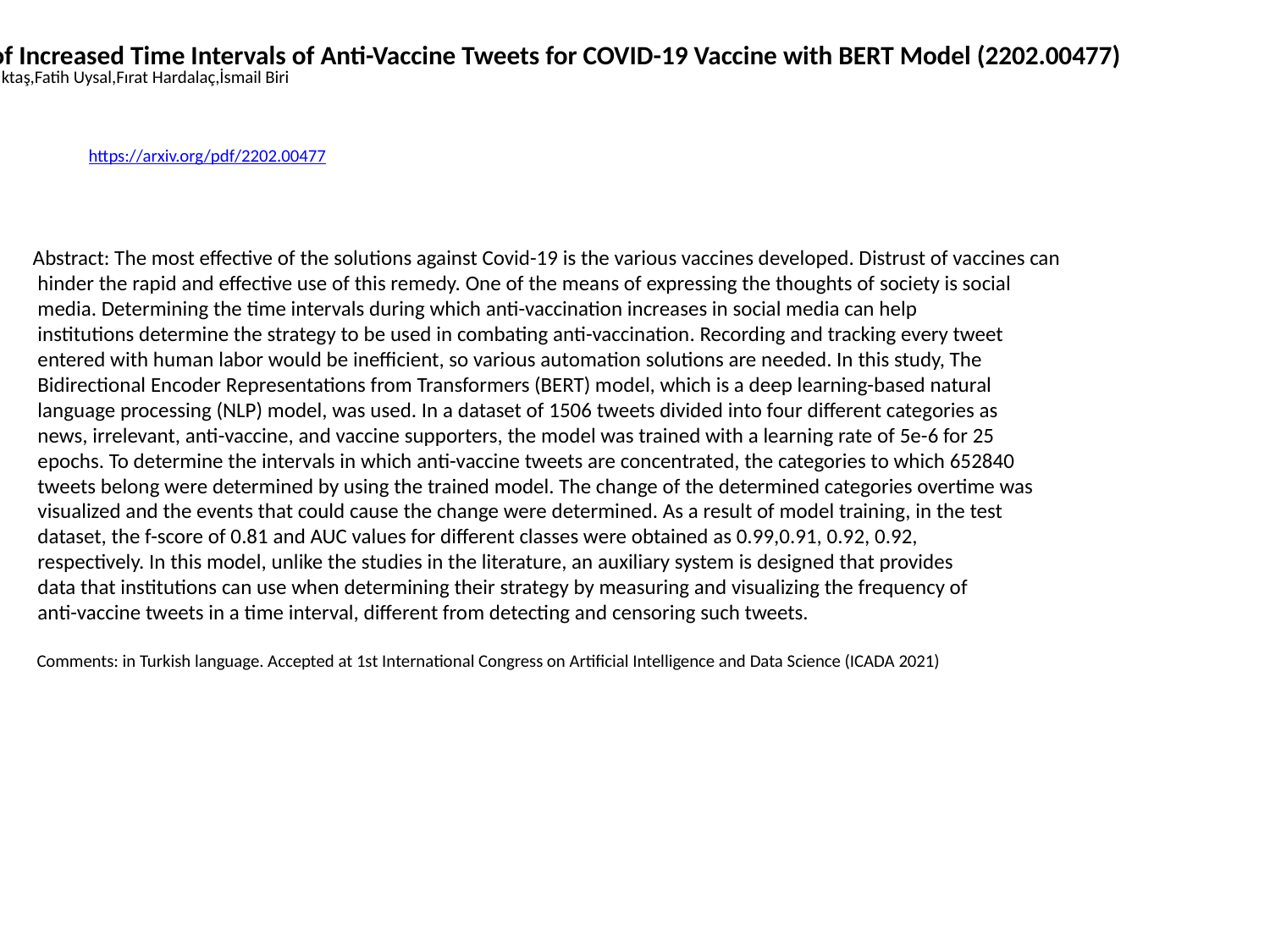

Detection of Increased Time Intervals of Anti-Vaccine Tweets for COVID-19 Vaccine with BERT Model (2202.00477)
Ülkü Tuncer Küçüktaş,Fatih Uysal,Fırat Hardalaç,İsmail Biri

https://arxiv.org/pdf/2202.00477

Abstract: The most effective of the solutions against Covid-19 is the various vaccines developed. Distrust of vaccines can
 hinder the rapid and effective use of this remedy. One of the means of expressing the thoughts of society is social
 media. Determining the time intervals during which anti-vaccination increases in social media can help
 institutions determine the strategy to be used in combating anti-vaccination. Recording and tracking every tweet
 entered with human labor would be inefficient, so various automation solutions are needed. In this study, The
 Bidirectional Encoder Representations from Transformers (BERT) model, which is a deep learning-based natural
 language processing (NLP) model, was used. In a dataset of 1506 tweets divided into four different categories as
 news, irrelevant, anti-vaccine, and vaccine supporters, the model was trained with a learning rate of 5e-6 for 25
 epochs. To determine the intervals in which anti-vaccine tweets are concentrated, the categories to which 652840
 tweets belong were determined by using the trained model. The change of the determined categories overtime was
 visualized and the events that could cause the change were determined. As a result of model training, in the test
 dataset, the f-score of 0.81 and AUC values for different classes were obtained as 0.99,0.91, 0.92, 0.92,
 respectively. In this model, unlike the studies in the literature, an auxiliary system is designed that provides
 data that institutions can use when determining their strategy by measuring and visualizing the frequency of
 anti-vaccine tweets in a time interval, different from detecting and censoring such tweets.
 Comments: in Turkish language. Accepted at 1st International Congress on Artificial Intelligence and Data Science (ICADA 2021)